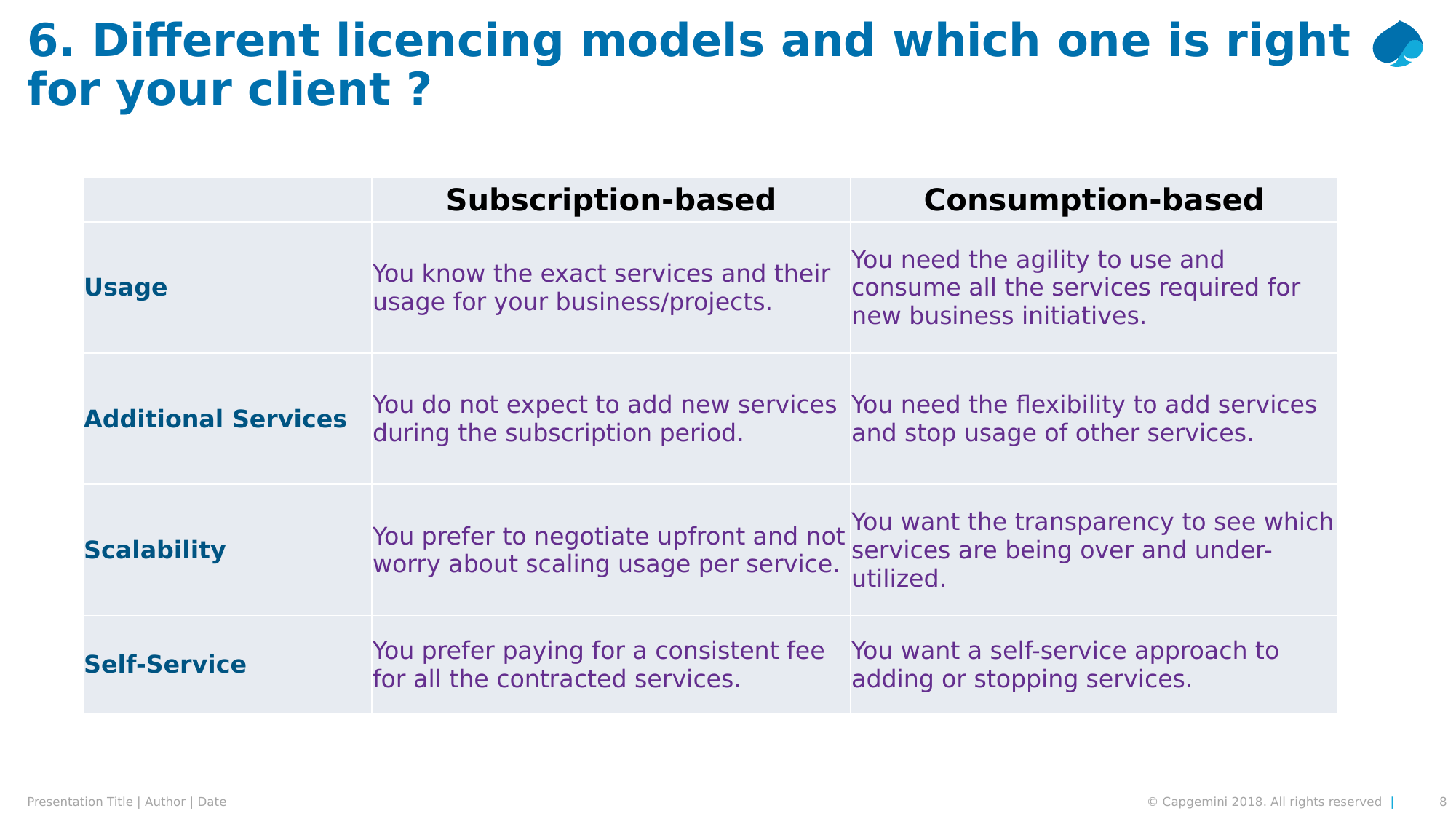

# 6. Different licencing models and which one is right for your client ?
|  | Subscription-based | Consumption-based |
| --- | --- | --- |
| Usage | You know the exact services and their usage for your business/projects. | You need the agility to use and consume all the services required for new business initiatives. |
| Additional Services | You do not expect to add new services during the subscription period. | You need the flexibility to add services and stop usage of other services. |
| Scalability | You prefer to negotiate upfront and not worry about scaling usage per service. | You want the transparency to see which services are being over and under-utilized. |
| Self-Service | You prefer paying for a consistent fee for all the contracted services. | You want a self-service approach to adding or stopping services. |